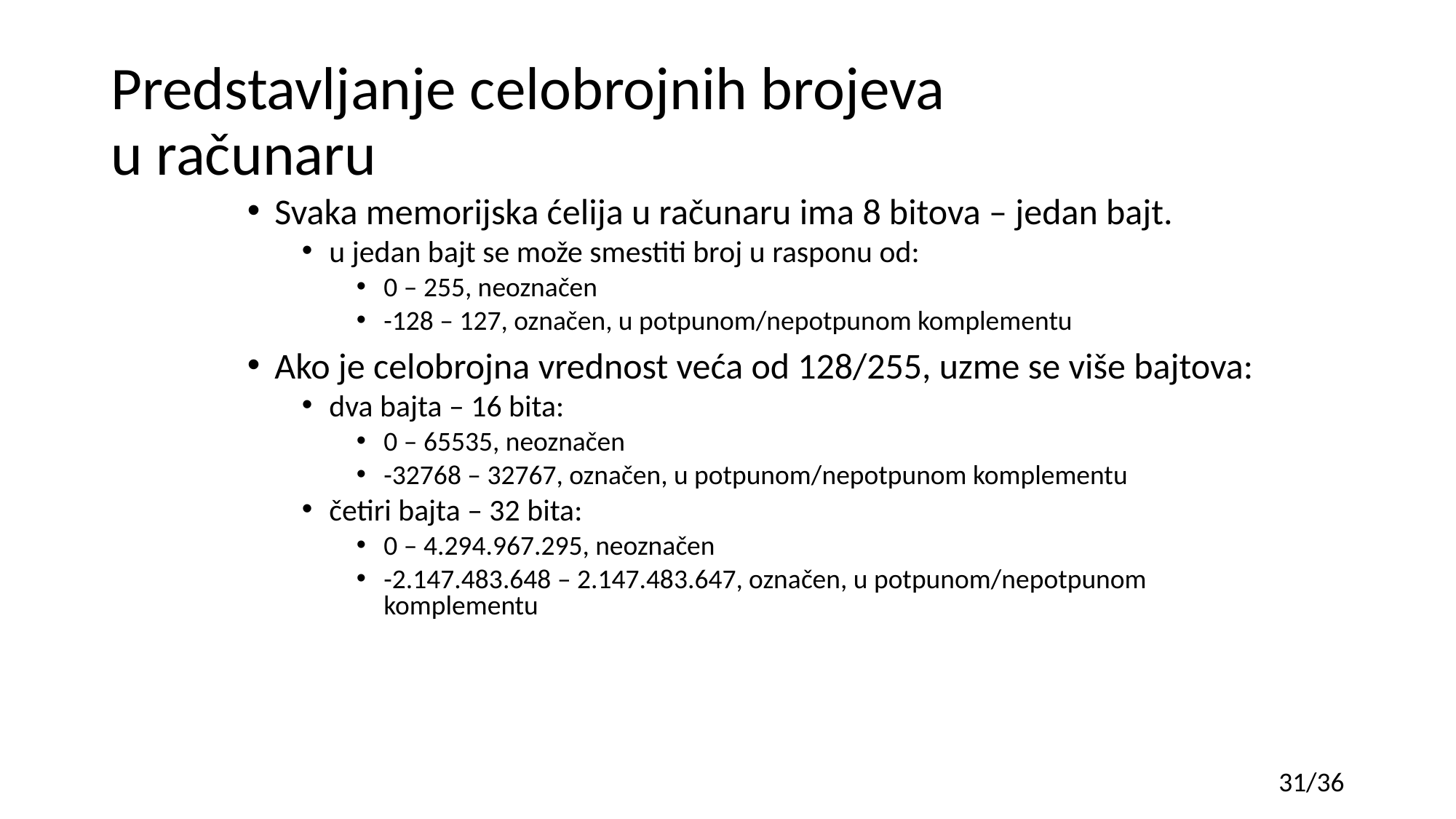

# Predstavljanje celobrojnih brojeva u računaru
Svaka memorijska ćelija u računaru ima 8 bitova – jedan bajt.
u jedan bajt se može smestiti broj u rasponu od:
0 – 255, neoznačen
-128 – 127, označen, u potpunom/nepotpunom komplementu
Ako je celobrojna vrednost veća od 128/255, uzme se više bajtova:
dva bajta – 16 bita:
0 – 65535, neoznačen
-32768 – 32767, označen, u potpunom/nepotpunom komplementu
četiri bajta – 32 bita:
0 – 4.294.967.295, neoznačen
-2.147.483.648 – 2.147.483.647, označen, u potpunom/nepotpunom komplementu